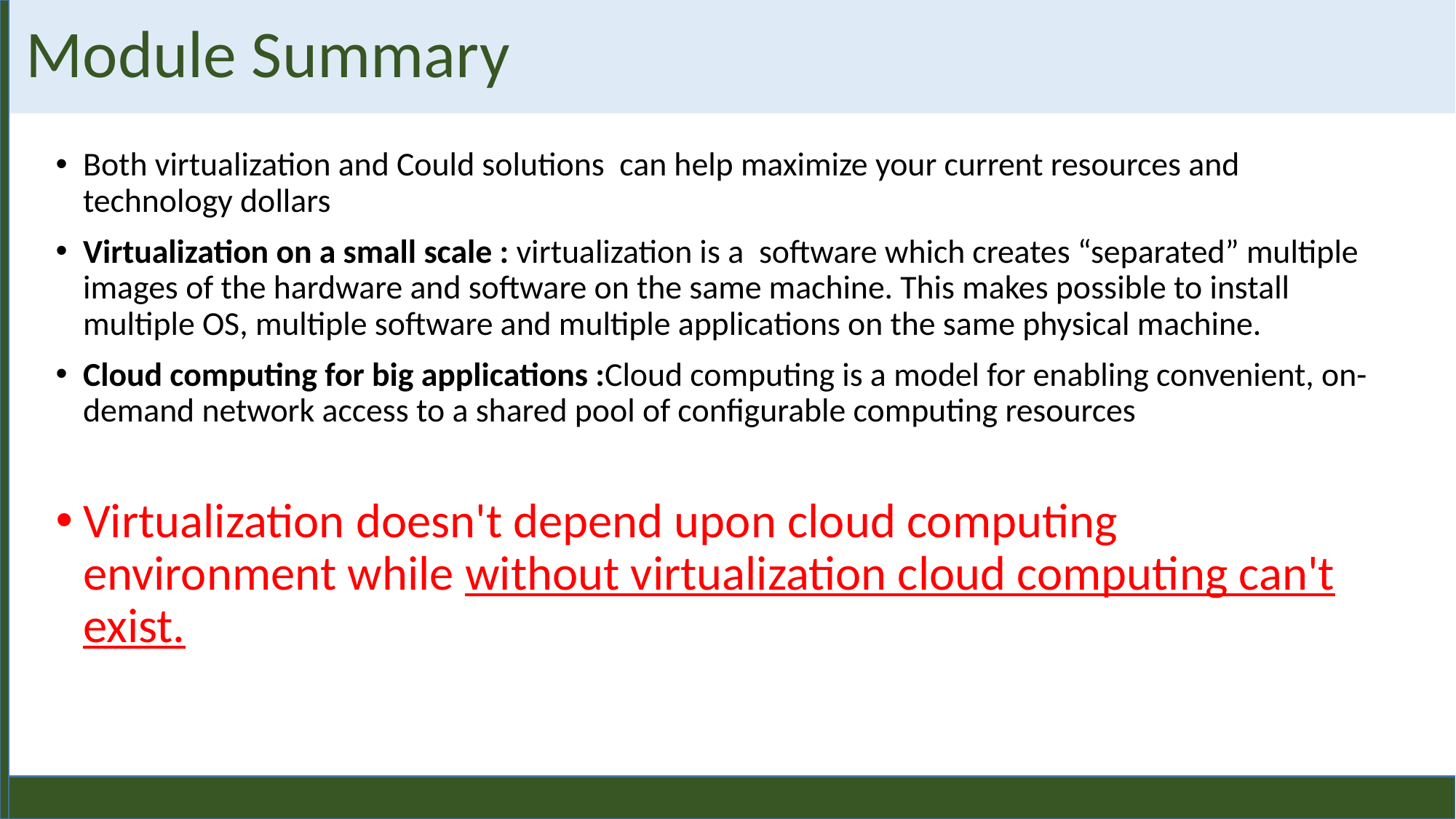

Module Summary
Both virtualization and Could solutions  can help maximize your current resources and technology dollars
Virtualization on a small scale : virtualization is a  software which creates “separated” multiple images of the hardware and software on the same machine. This makes possible to install multiple OS, multiple software and multiple applications on the same physical machine.
Cloud computing for big applications :Cloud computing is a model for enabling convenient, on-demand network access to a shared pool of configurable computing resources

Virtualization doesn't depend upon cloud computing environment while without virtualization cloud computing can't exist.